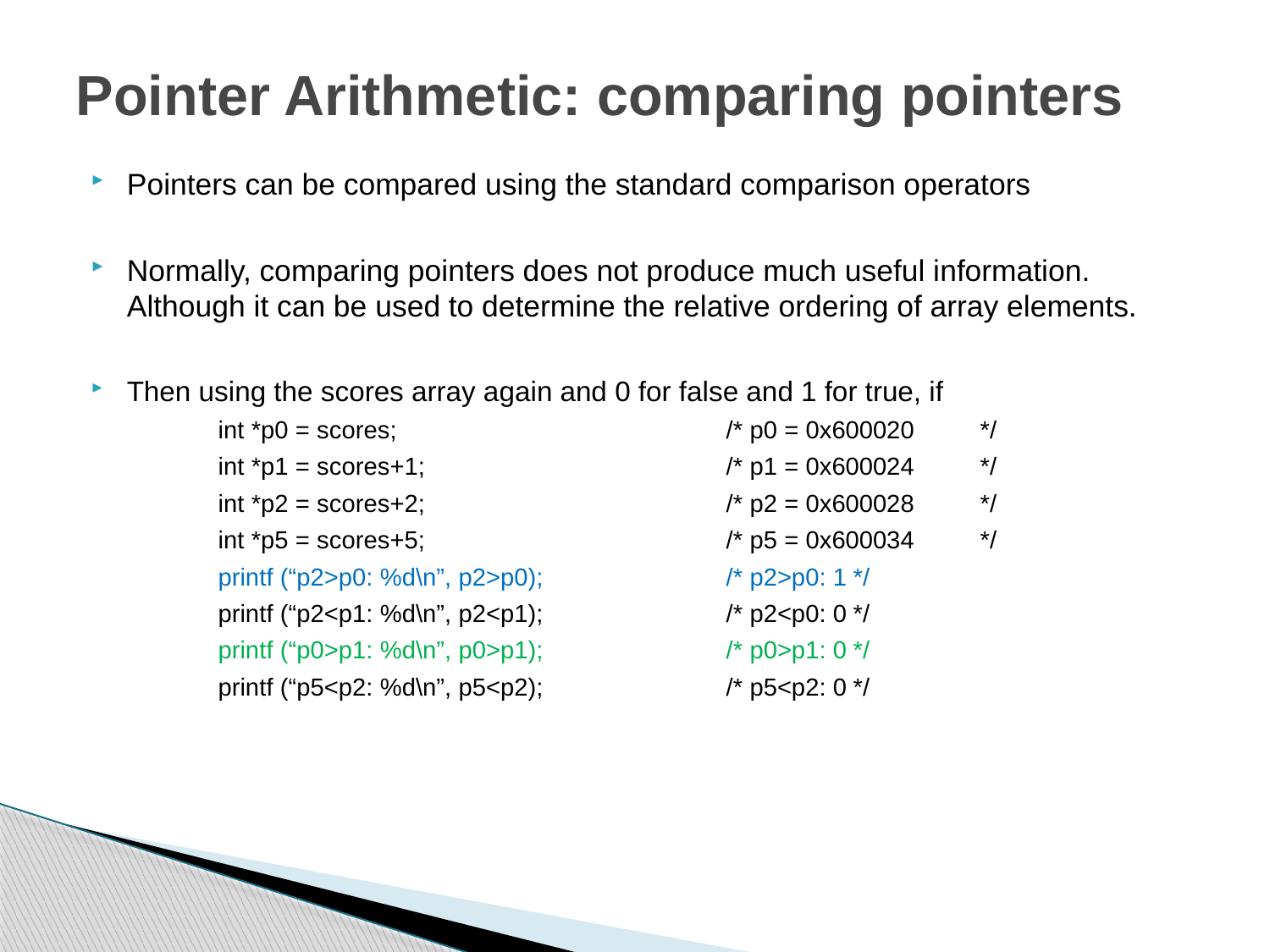

# Pointer Arithmetic: comparing pointers
Pointers can be compared using the standard comparison operators

Normally, comparing pointers does not produce much useful information. Although it can be used to determine the relative ordering of array elements.

Then using the scores array again and 0 for false and 1 for true, if
	int *p0 = scores;			/* p0 = 0x600020	*/
	int *p1 = scores+1;			/* p1 = 0x600024	*/
	int *p2 = scores+2;			/* p2 = 0x600028	*/
	int *p5 = scores+5;			/* p5 = 0x600034	*/
	printf (“p2>p0: %d\n”, p2>p0);		/* p2>p0: 1	*/
	printf (“p2<p1: %d\n”, p2<p1);		/* p2<p0: 0	*/
	printf (“p0>p1: %d\n”, p0>p1);		/* p0>p1: 0	*/
	printf (“p5<p2: %d\n”, p5<p2);		/* p5<p2: 0	*/